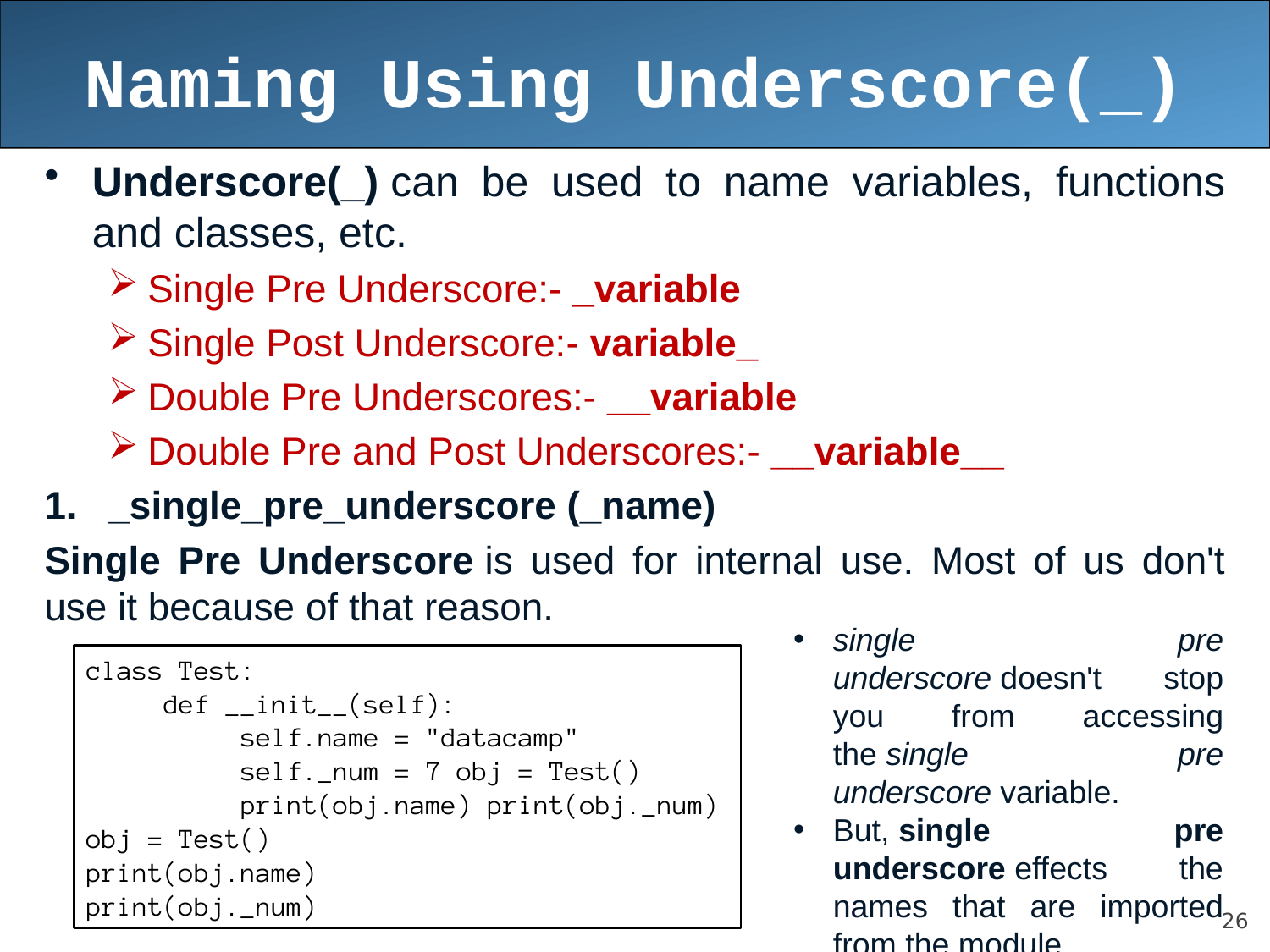

Naming Using Underscore(_)
Underscore(_) can be used to name variables, functions and classes, etc.
Single Pre Underscore:- _variable
Single Post Underscore:- variable_
Double Pre Underscores:- __variable
Double Pre and Post Underscores:- __variable__
_single_pre_underscore (_name)
Single Pre Underscore is used for internal use. Most of us don't use it because of that reason.

single pre underscore doesn't stop you from accessing the single pre underscore variable.
But, single pre underscore effects the names that are imported from the module.
class Test:
     def __init__(self):
          self.name = "datacamp"
          self._num = 7 obj = Test()
          print(obj.name) print(obj._num)
obj = Test()
print(obj.name)
print(obj._num)